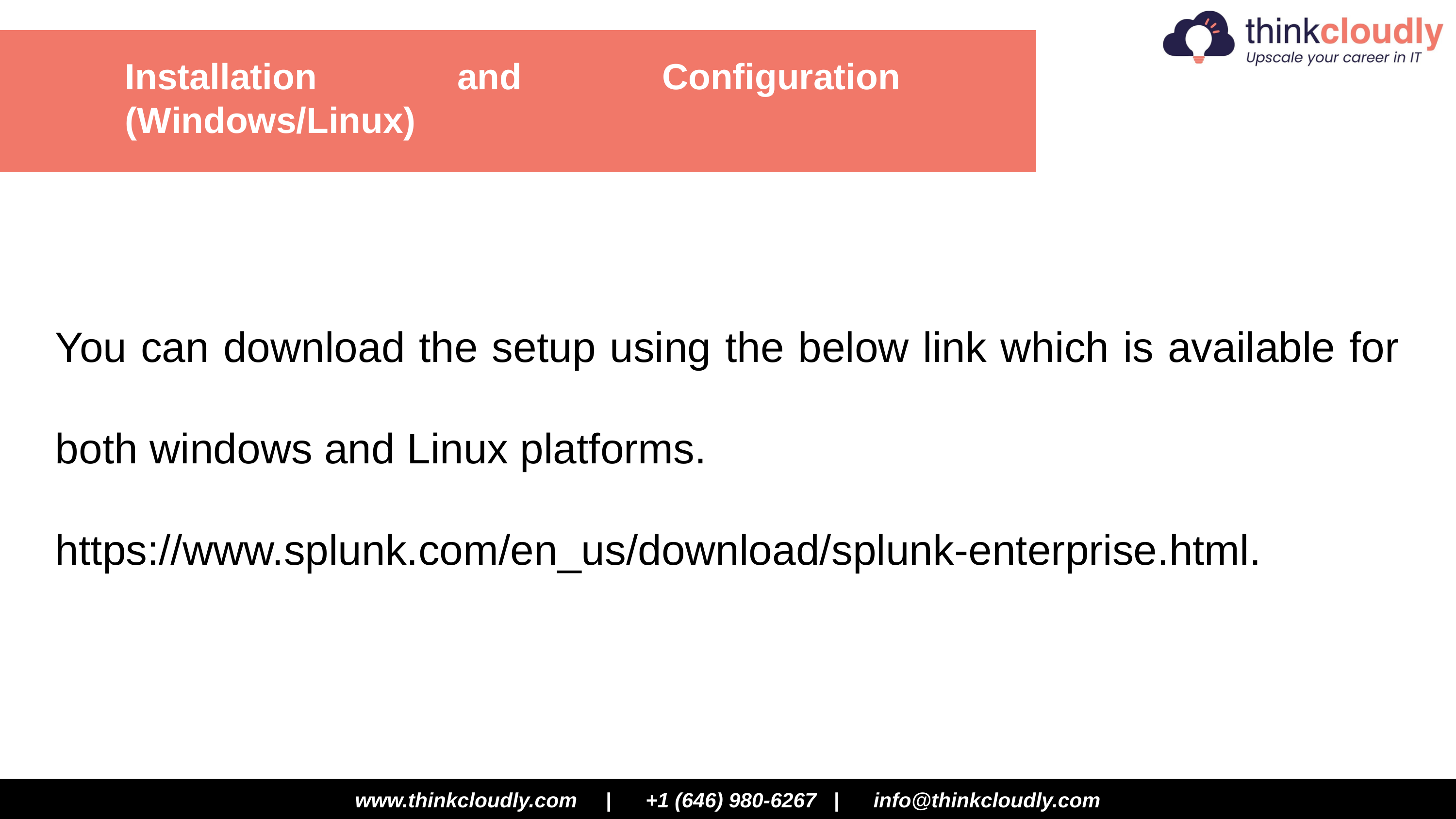

Installation and Configuration (Windows/Linux)
You can download the setup using the below link which is available for both windows and Linux platforms.
https://www.splunk.com/en_us/download/splunk-enterprise.html.

www.thinkcloudly.com     |      +1 (646) 980‑6267   |      info@thinkcloudly.com